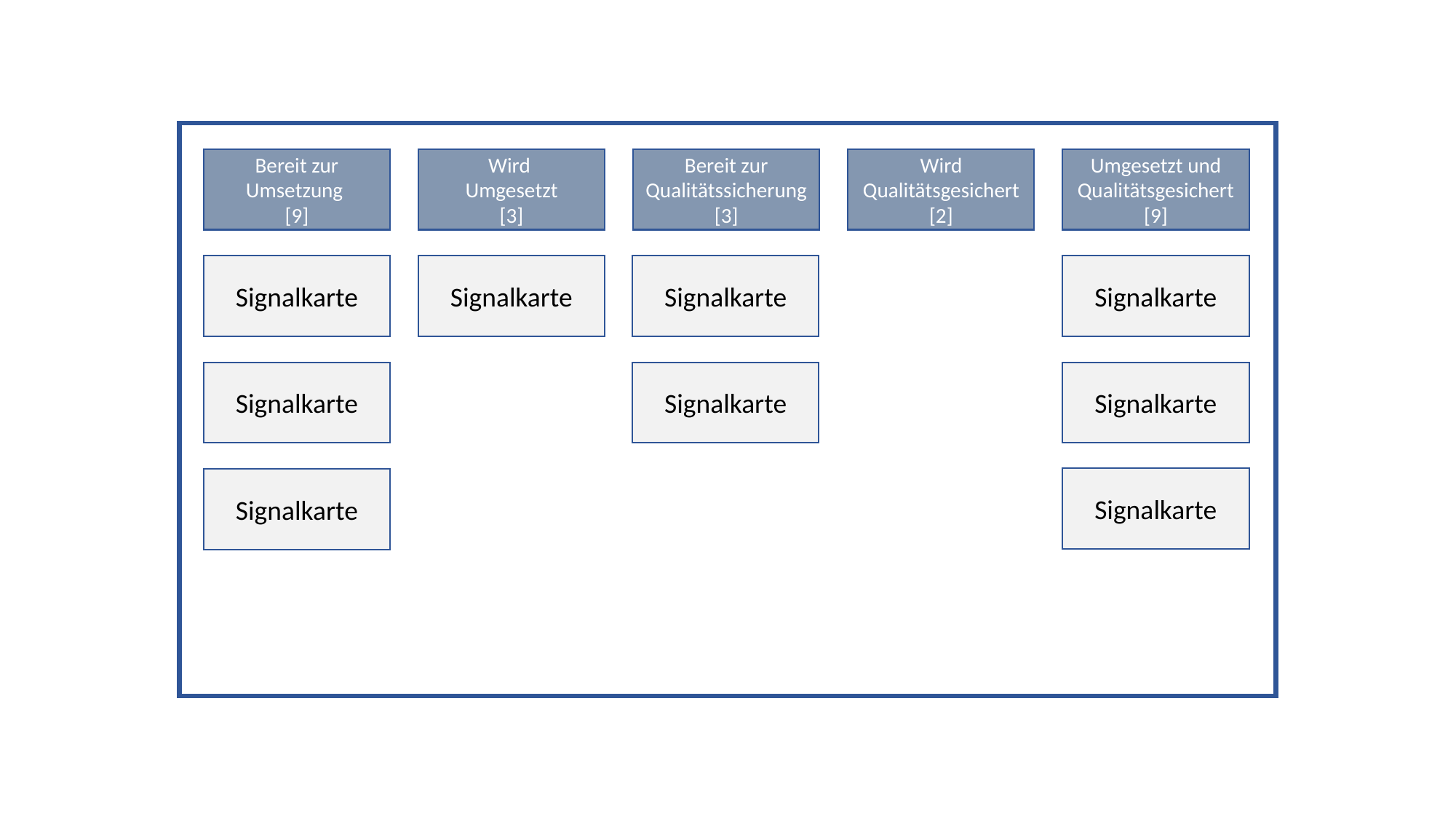

Bereit zur Umsetzung
[9]
Wird
Umgesetzt
[3]
Bereit zur Qualitätssicherung
[3]
Wird Qualitätsgesichert
[2]
Umgesetzt und Qualitätsgesichert
[9]
Signalkarte
Signalkarte
Signalkarte
Signalkarte
Signalkarte
Signalkarte
Signalkarte
Signalkarte
Signalkarte